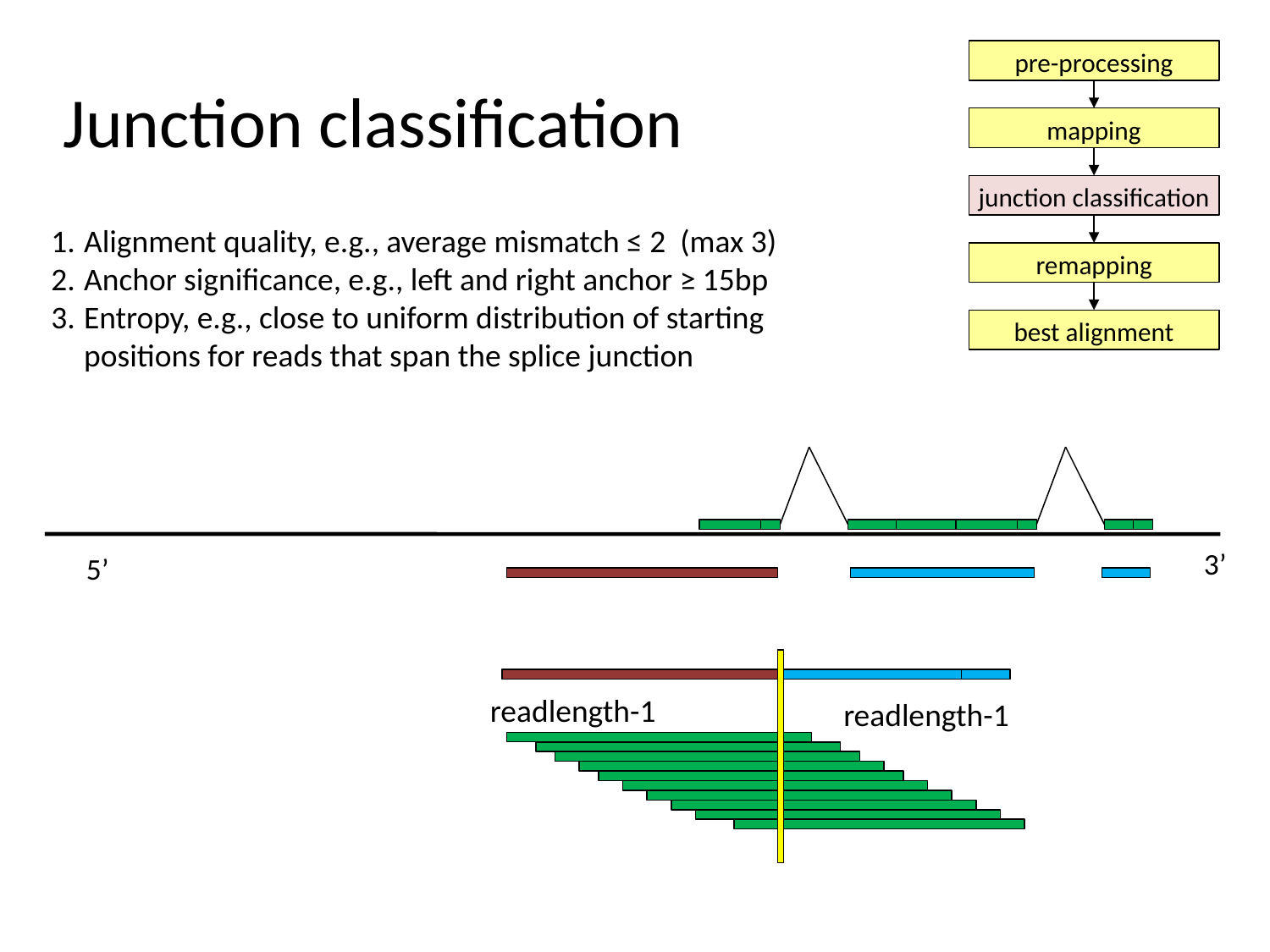

pre-processing
mapping
junction classification
remapping
best alignment
Junction classification
Alignment quality, e.g., average mismatch ≤ 2  (max 3)
Anchor significance, e.g., left and right anchor ≥ 15bp
Entropy, e.g., close to uniform distribution of starting positions for reads that span the splice junction

3’
5’

readlength-1
readlength-1